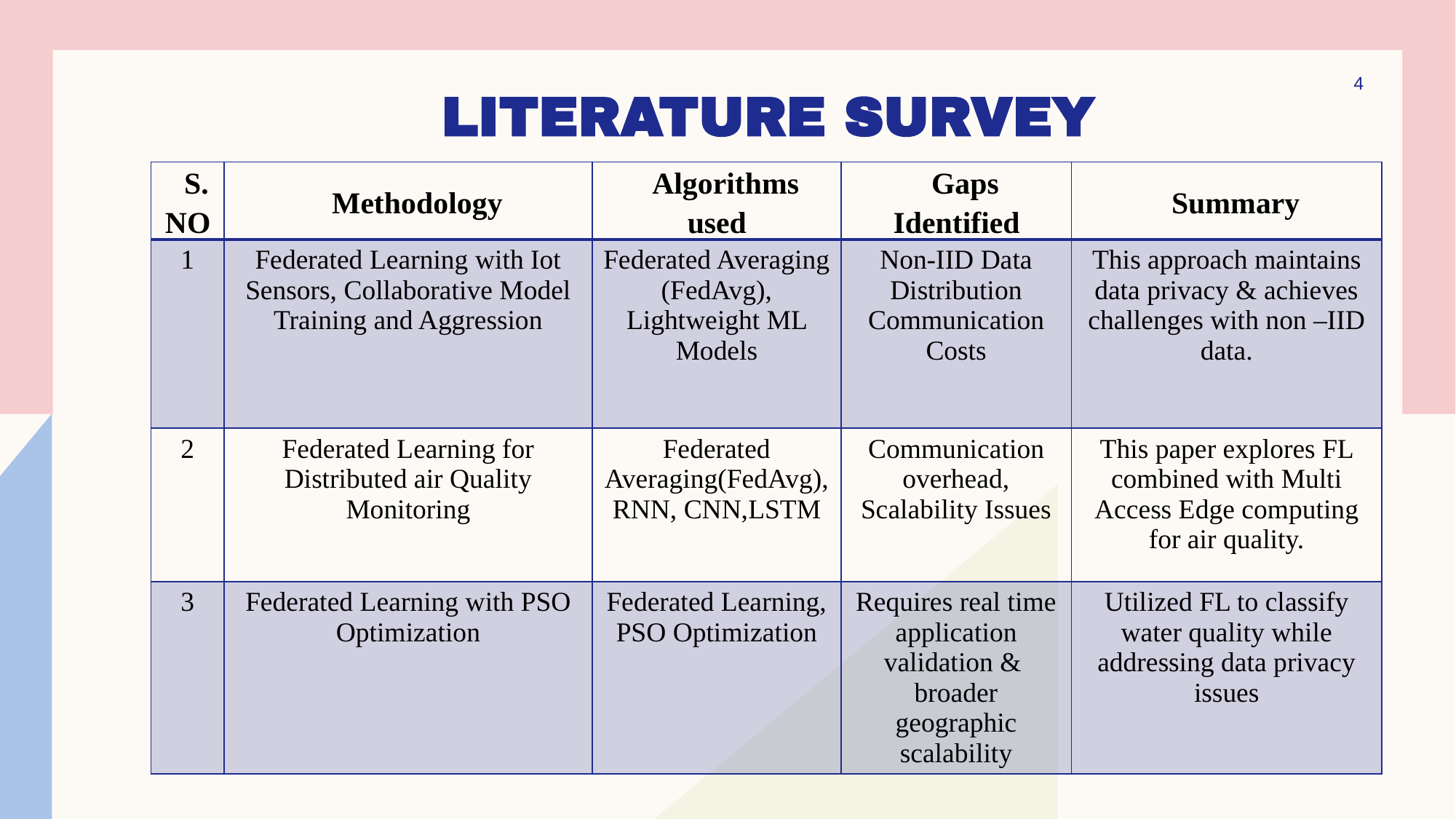

# LITERATURE SURVEY
4
| S.NO | Methodology | Algorithms used | Gaps Identified | Summary |
| --- | --- | --- | --- | --- |
| 1 | Federated Learning with Iot Sensors, Collaborative Model Training and Aggression | Federated Averaging (FedAvg), Lightweight ML Models | Non-IID Data Distribution Communication Costs | This approach maintains data privacy & achieves challenges with non –IID data. |
| 2 | Federated Learning for Distributed air Quality Monitoring | Federated Averaging(FedAvg), RNN, CNN,LSTM | Communication overhead, Scalability Issues | This paper explores FL combined with Multi Access Edge computing for air quality. |
| 3 | Federated Learning with PSO Optimization | Federated Learning, PSO Optimization | Requires real time application validation & broader geographic scalability | Utilized FL to classify water quality while addressing data privacy issues |